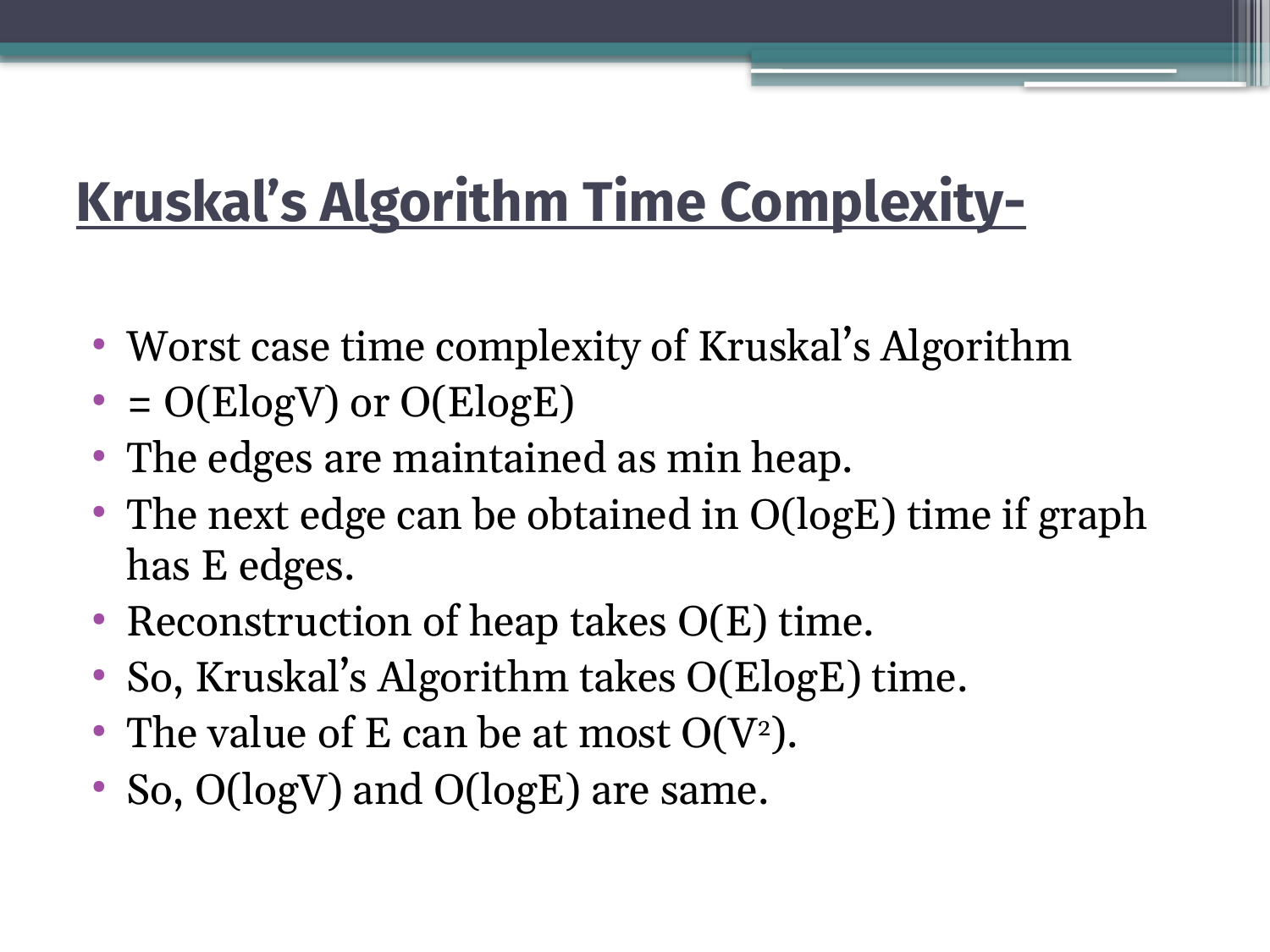

# Kruskal’s Algorithm Time Complexity-
Worst case time complexity of Kruskal’s Algorithm
= O(ElogV) or O(ElogE)
The edges are maintained as min heap.
The next edge can be obtained in O(logE) time if graph has E edges.
Reconstruction of heap takes O(E) time.
So, Kruskal’s Algorithm takes O(ElogE) time.
The value of E can be at most O(V2).
So, O(logV) and O(logE) are same.